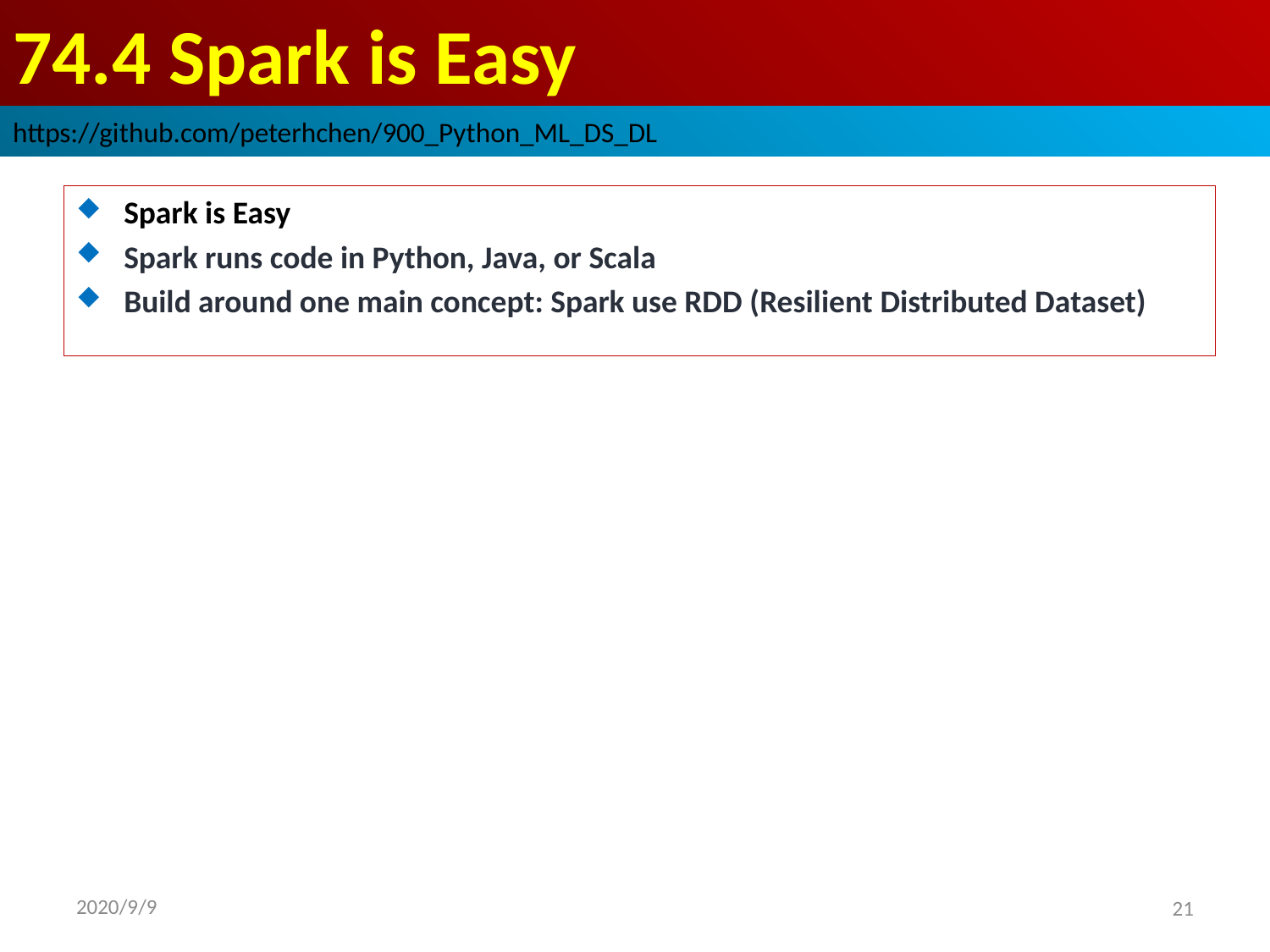

# 74.4 Spark is Easy
https://github.com/peterhchen/900_Python_ML_DS_DL
Spark is Easy
Spark runs code in Python, Java, or Scala
Build around one main concept: Spark use RDD (Resilient Distributed Dataset)
2020/9/9
21